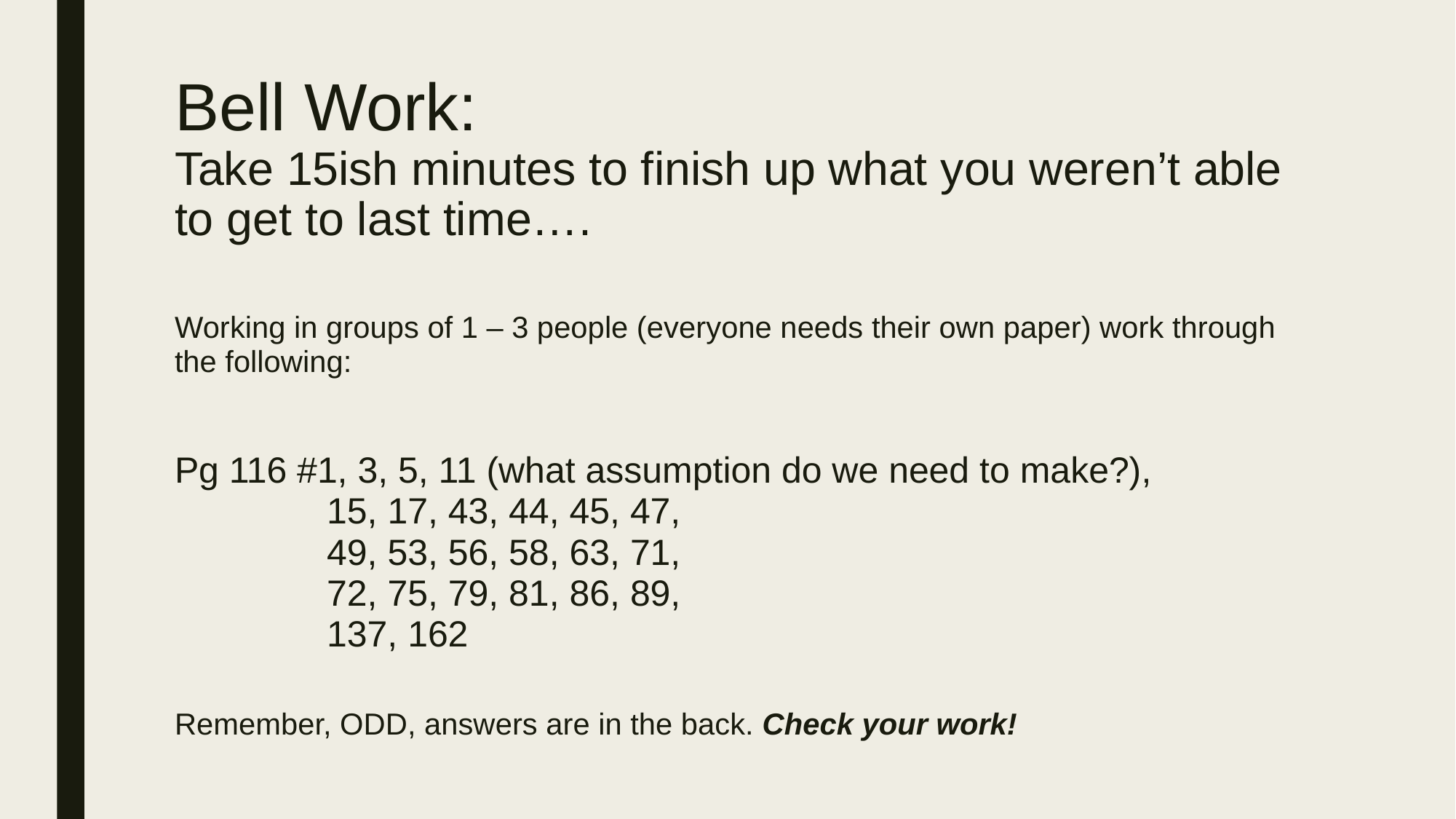

# Bell Work: Take 15ish minutes to finish up what you weren’t able to get to last time….
Working in groups of 1 – 3 people (everyone needs their own paper) work through the following:

Pg 116 #1, 3, 5, 11 (what assumption do we need to make?),
               15, 17, 43, 44, 45, 47,
               49, 53, 56, 58, 63, 71,
               72, 75, 79, 81, 86, 89,
               137, 162
Remember, ODD, answers are in the back. Check your work!